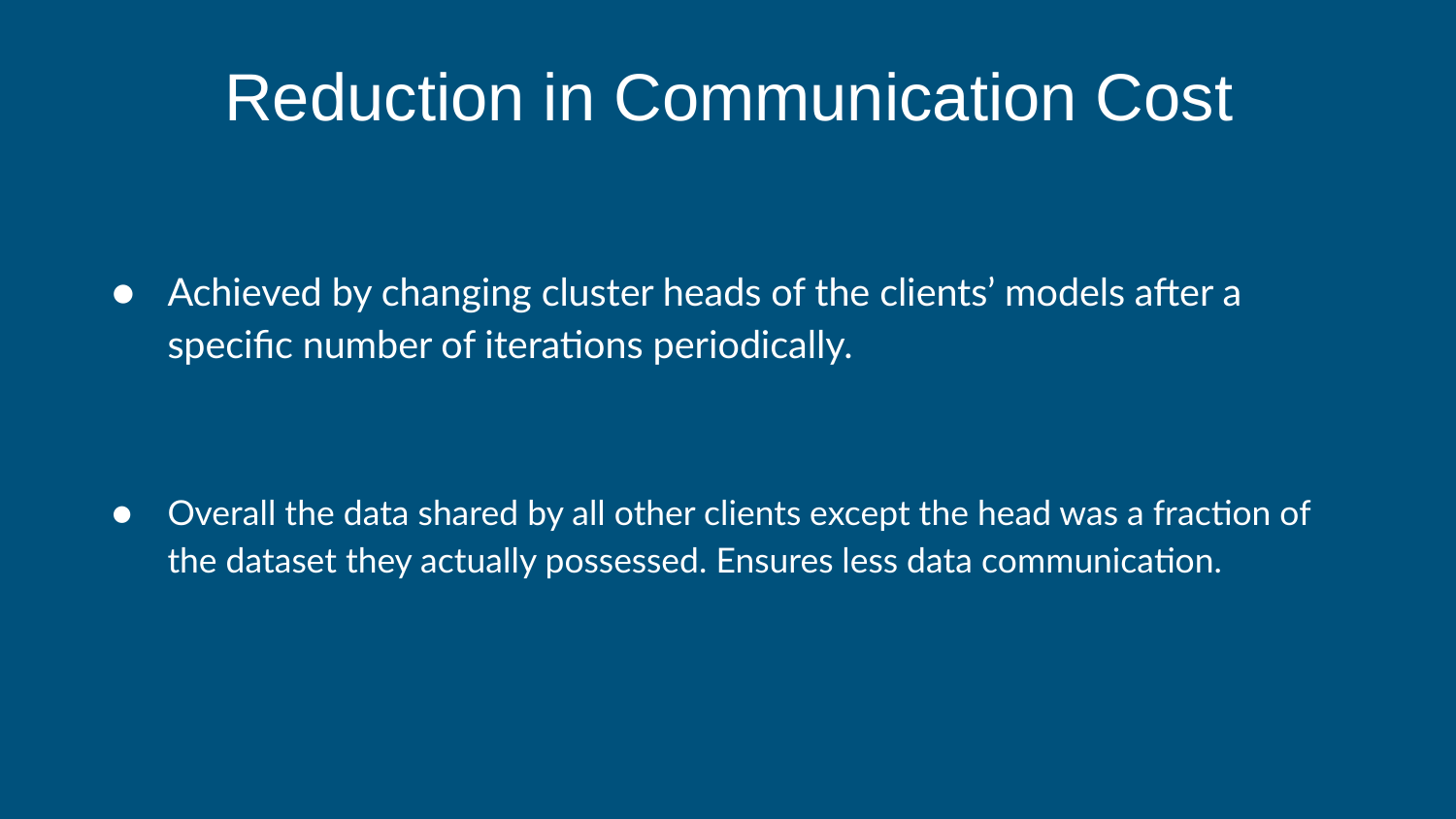

Reduction in Communication Cost
Achieved by changing cluster heads of the clients’ models after a specific number of iterations periodically.

Overall the data shared by all other clients except the head was a fraction of the dataset they actually possessed. Ensures less data communication.